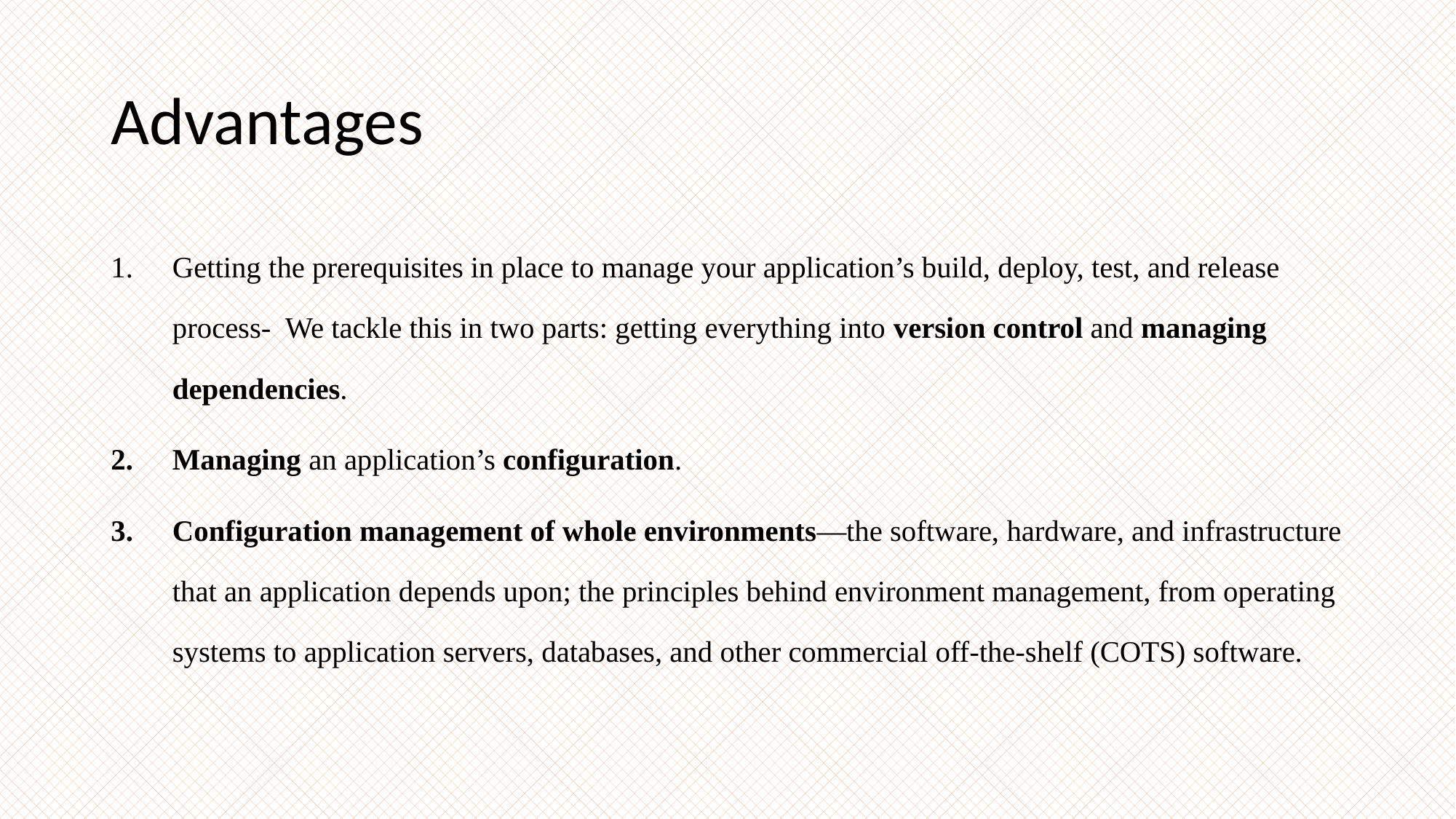

# Advantages
Getting the prerequisites in place to manage your application’s build, deploy, test, and release process-  We tackle this in two parts: getting everything into version control and managing dependencies.
Managing an application’s configuration.
Configuration management of whole environments—the software, hardware, and infrastructure that an application depends upon; the principles behind environment management, from operating systems to application servers, databases, and other commercial off-the-shelf (COTS) software.